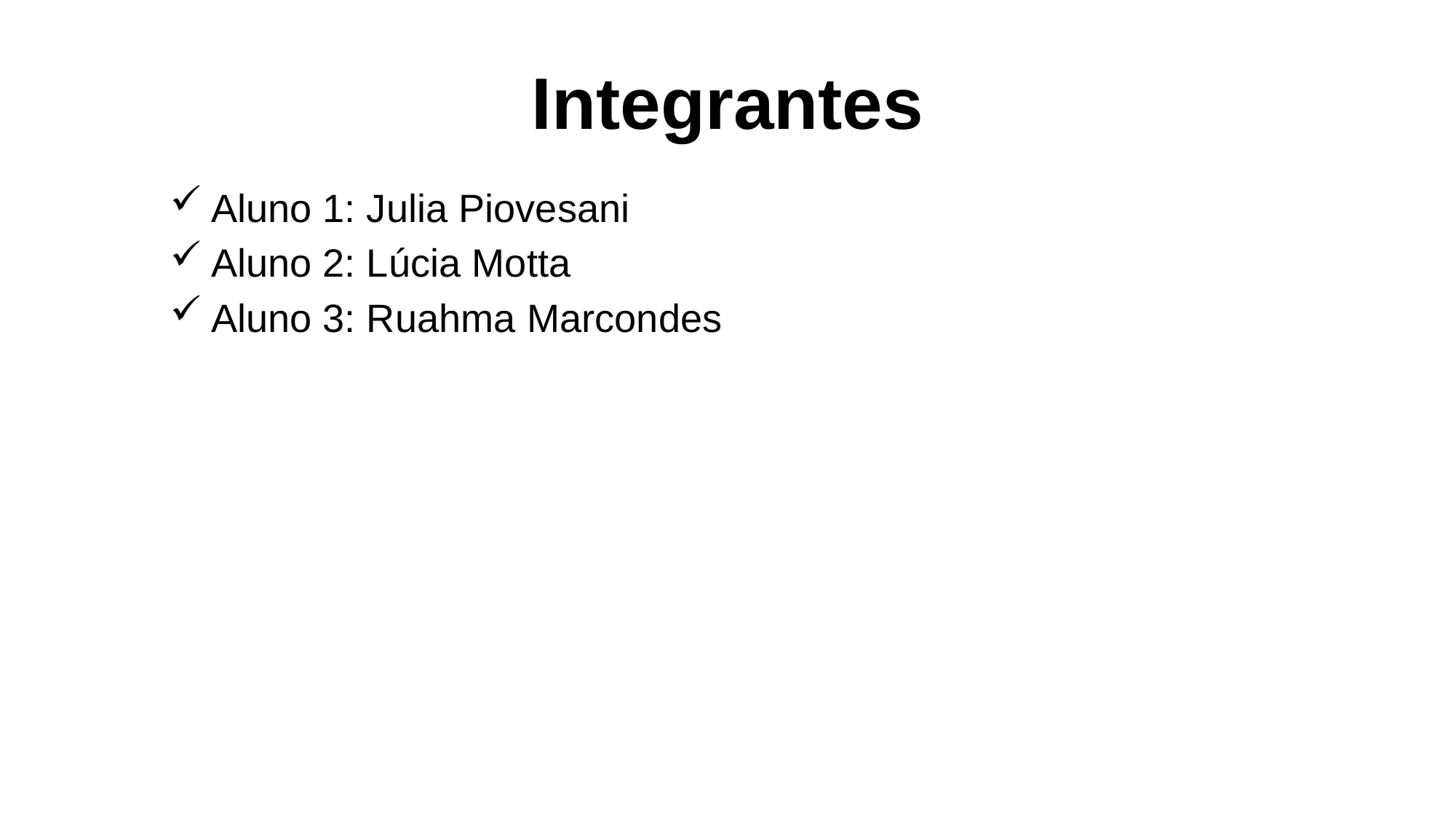

# Integrantes
Aluno 1: Julia Piovesani
Aluno 2: Lúcia Motta
Aluno 3: Ruahma Marcondes